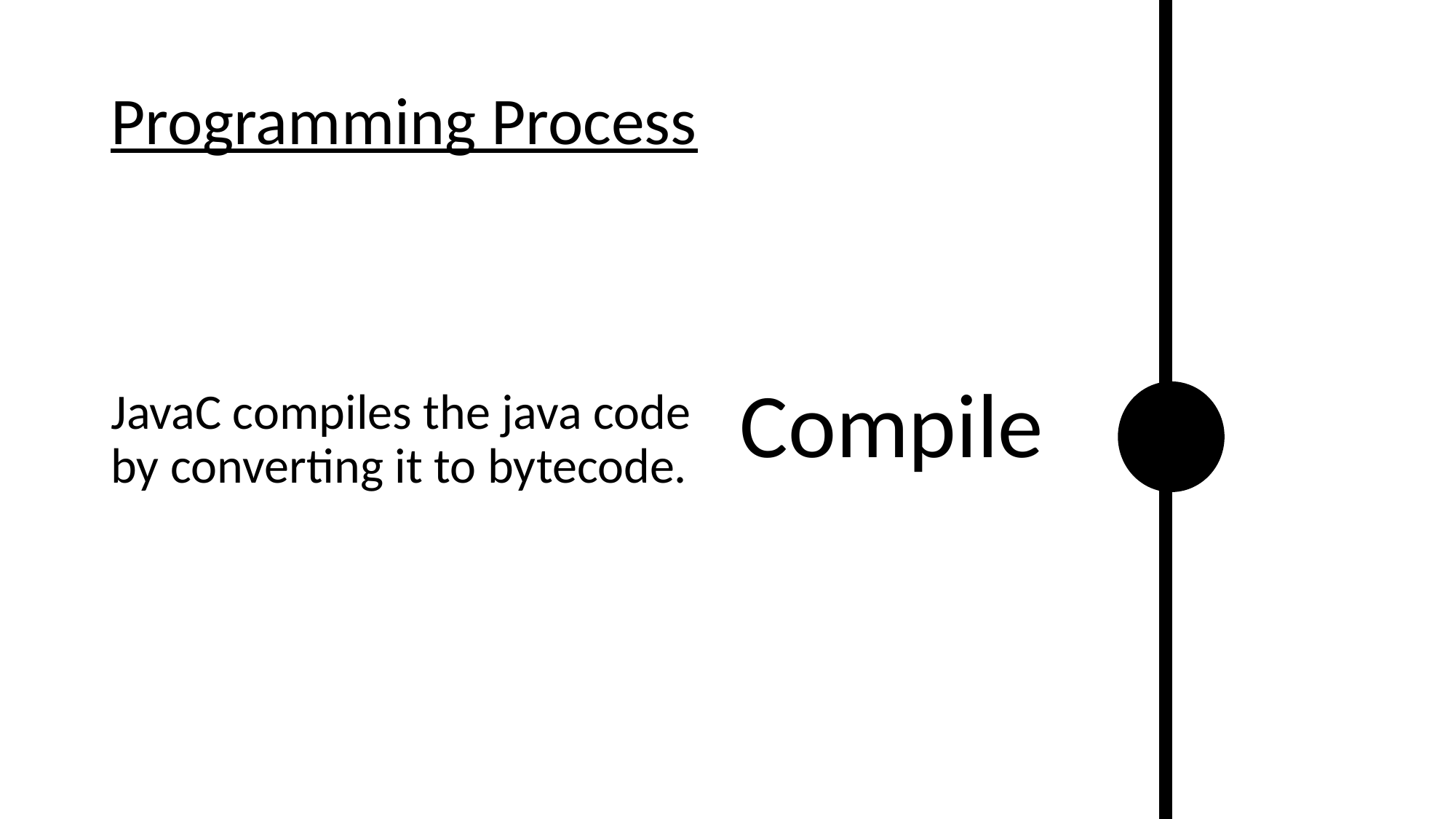

Edit
Compile
Load
Verify
Execute
# Programming Process
JavaC compiles the java code by converting it to bytecode.